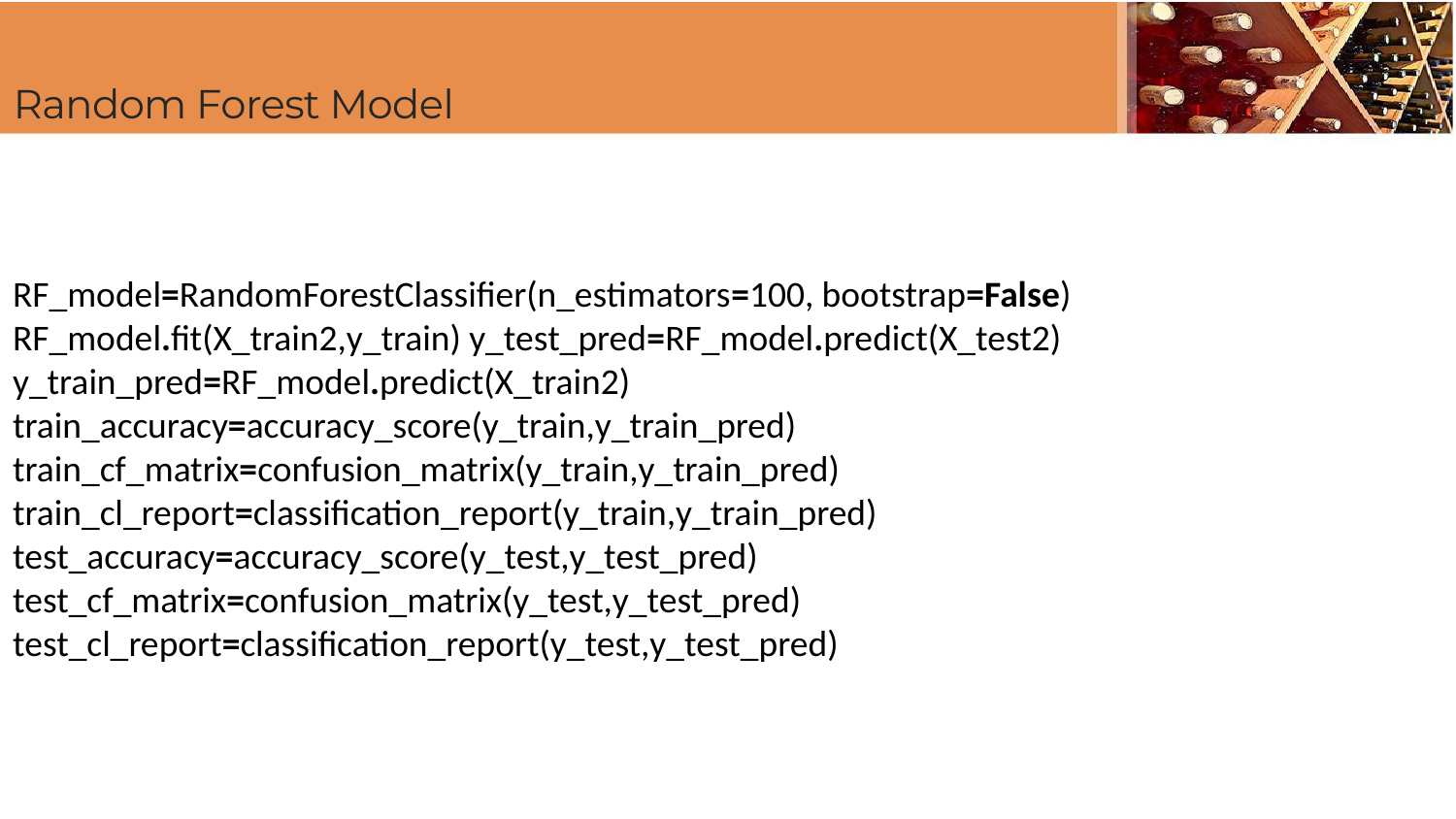

Random Forest Model

RF_model=RandomForestClassifier(n_estimators=100, bootstrap=False) RF_model.fit(X_train2,y_train) y_test_pred=RF_model.predict(X_test2) y_train_pred=RF_model.predict(X_train2)
train_accuracy=accuracy_score(y_train,y_train_pred) train_cf_matrix=confusion_matrix(y_train,y_train_pred) train_cl_report=classification_report(y_train,y_train_pred) test_accuracy=accuracy_score(y_test,y_test_pred) test_cf_matrix=confusion_matrix(y_test,y_test_pred) test_cl_report=classification_report(y_test,y_test_pred)